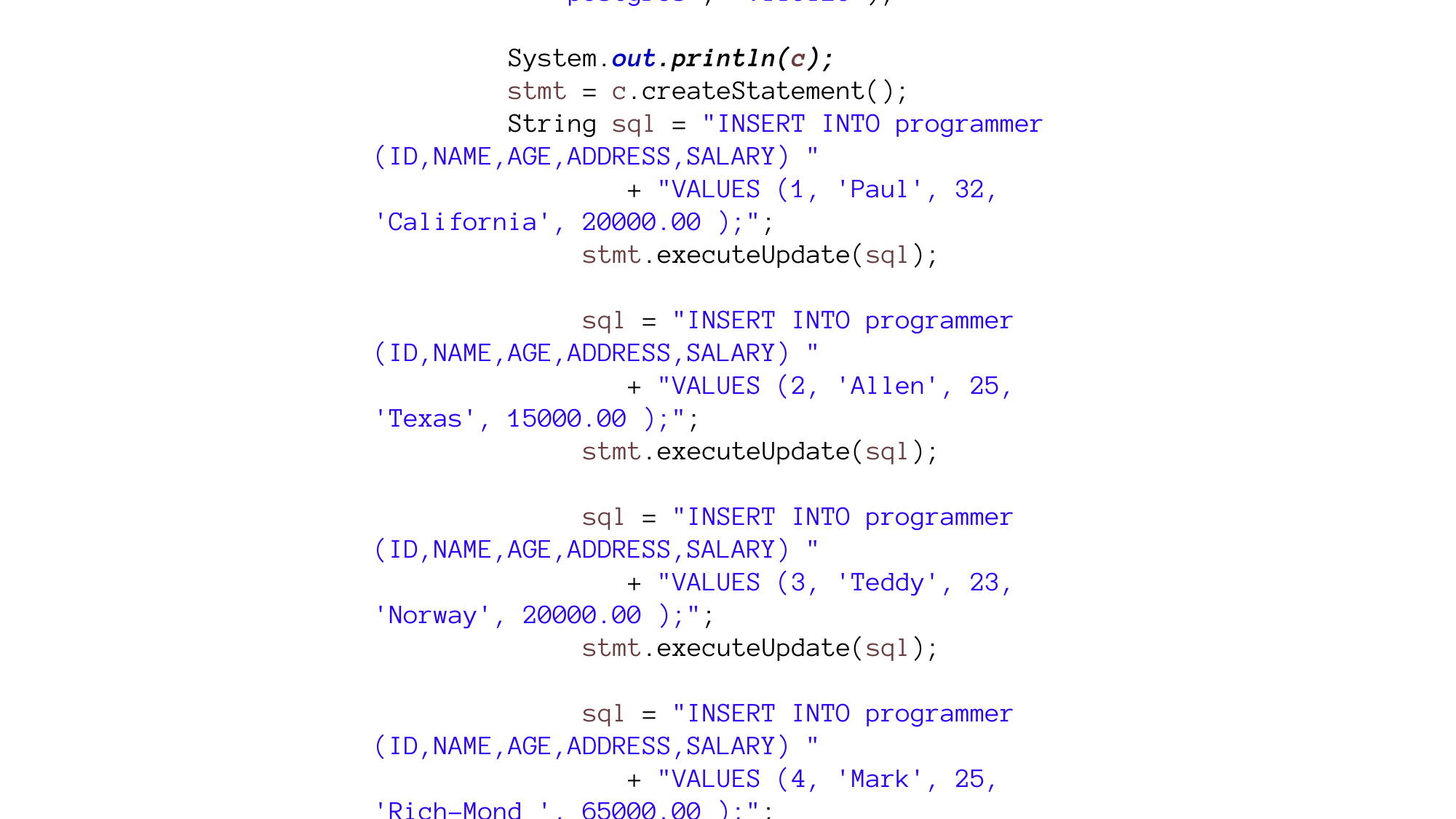

package arrays;
import java.sql.Connection;
import java.sql.Statement;
import java.sql.DriverManager;
import java.sql.SQLException;
public class postgressDB {

public static void main(String[] args) {

Connection c = null;
Statement stmt=null;
      try {
         Class.forName("org.postgresql.Driver");
         c = DriverManager
            .getConnection("jdbc:postgresql://localhost:5433/VIT",
            "postgres", "VIT@123");

         System.out.println(c);
         stmt = c.createStatement();
         String sql = "INSERT INTO programmer (ID,NAME,AGE,ADDRESS,SALARY) "
                 + "VALUES (1, 'Paul', 32, 'California', 20000.00 );";
              stmt.executeUpdate(sql);

              sql = "INSERT INTO programmer (ID,NAME,AGE,ADDRESS,SALARY) "
                 + "VALUES (2, 'Allen', 25, 'Texas', 15000.00 );";
              stmt.executeUpdate(sql);

              sql = "INSERT INTO programmer (ID,NAME,AGE,ADDRESS,SALARY) "
                 + "VALUES (3, 'Teddy', 23, 'Norway', 20000.00 );";
              stmt.executeUpdate(sql);

              sql = "INSERT INTO programmer (ID,NAME,AGE,ADDRESS,SALARY) "
                 + "VALUES (4, 'Mark', 25, 'Rich-Mond ', 65000.00 );";
              stmt.executeUpdate(sql);

         stmt.close();
         c.close();

      }
      catch (Exception e) {
         e.printStackTrace();
         System.err.println(e.getClass().getName()+": "+e.getMessage());
         System.exit(0);
      }
      System.out.println("opened DB successfully");
}

}